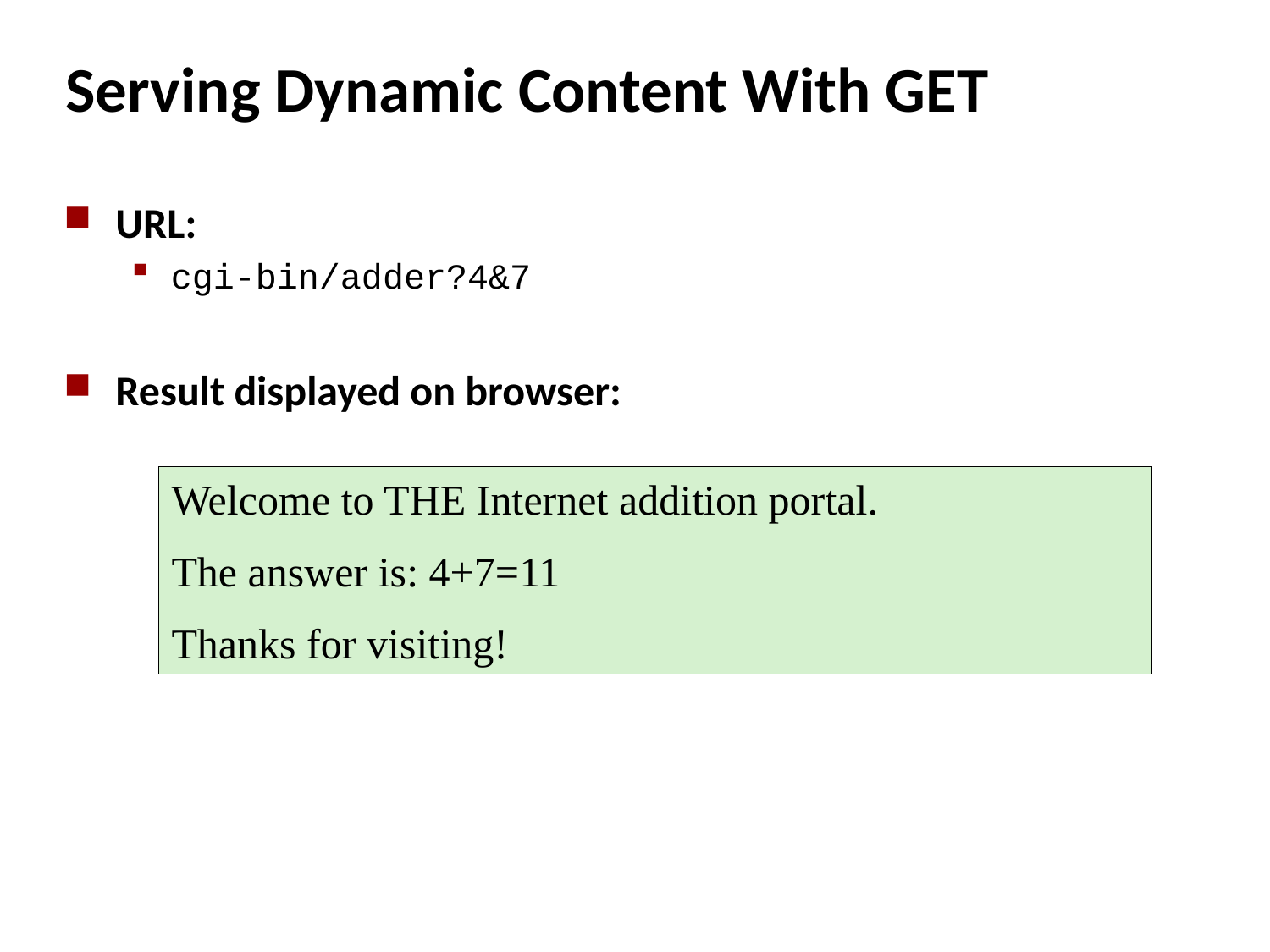

# Serving Dynamic Content With GET
URL:
cgi-bin/adder?4&7

Result displayed on browser:
Welcome to THE Internet addition portal.
The answer is: 4+7=11
Thanks for visiting!